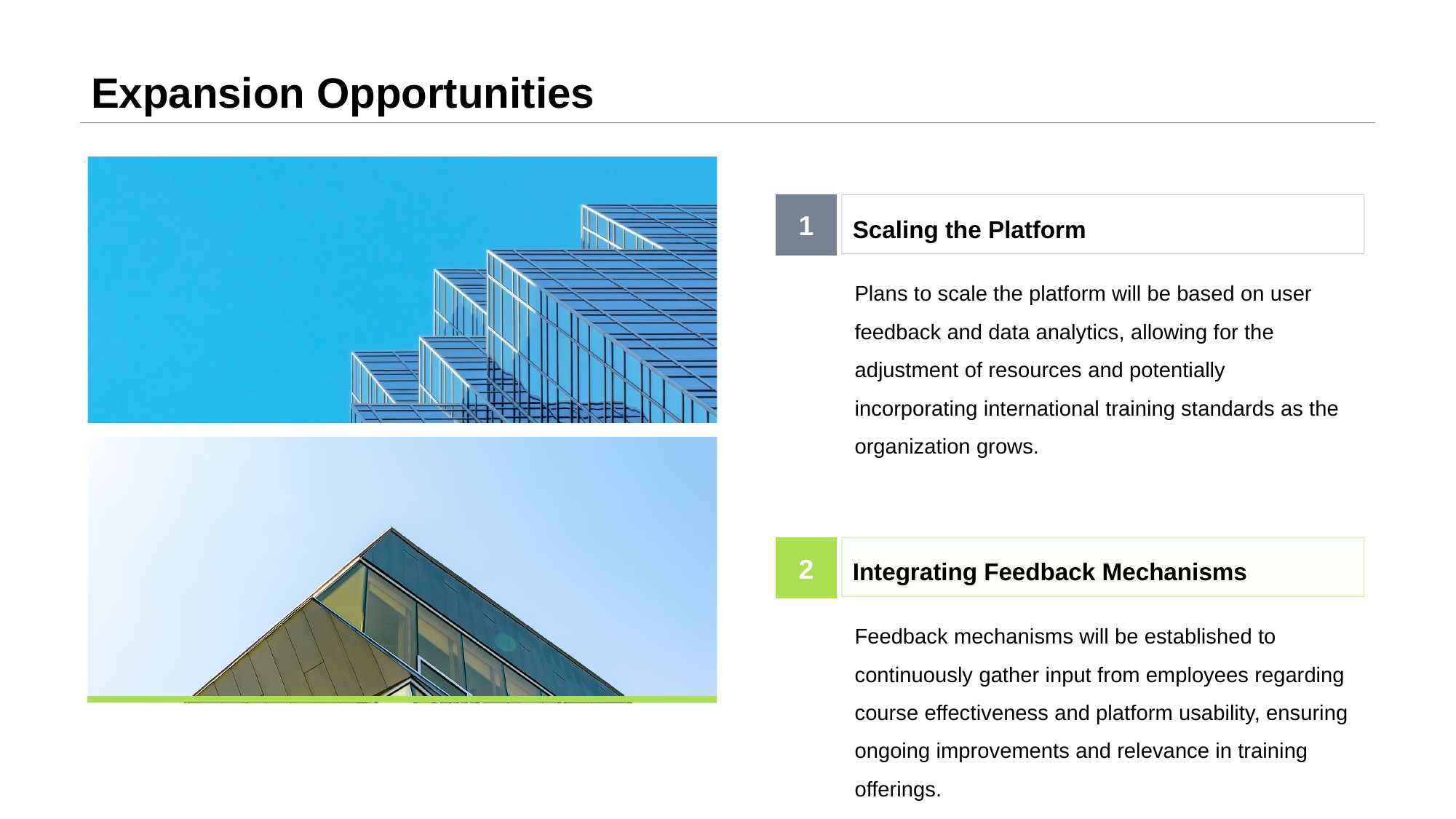

# Expansion Opportunities

1
Scaling the Platform
Plans to scale the platform will be based on user feedback and data analytics, allowing for the adjustment of resources and potentially incorporating international training standards as the organization grows.

2
Integrating Feedback Mechanisms
Feedback mechanisms will be established to continuously gather input from employees regarding course effectiveness and platform usability, ensuring ongoing improvements and relevance in training offerings.